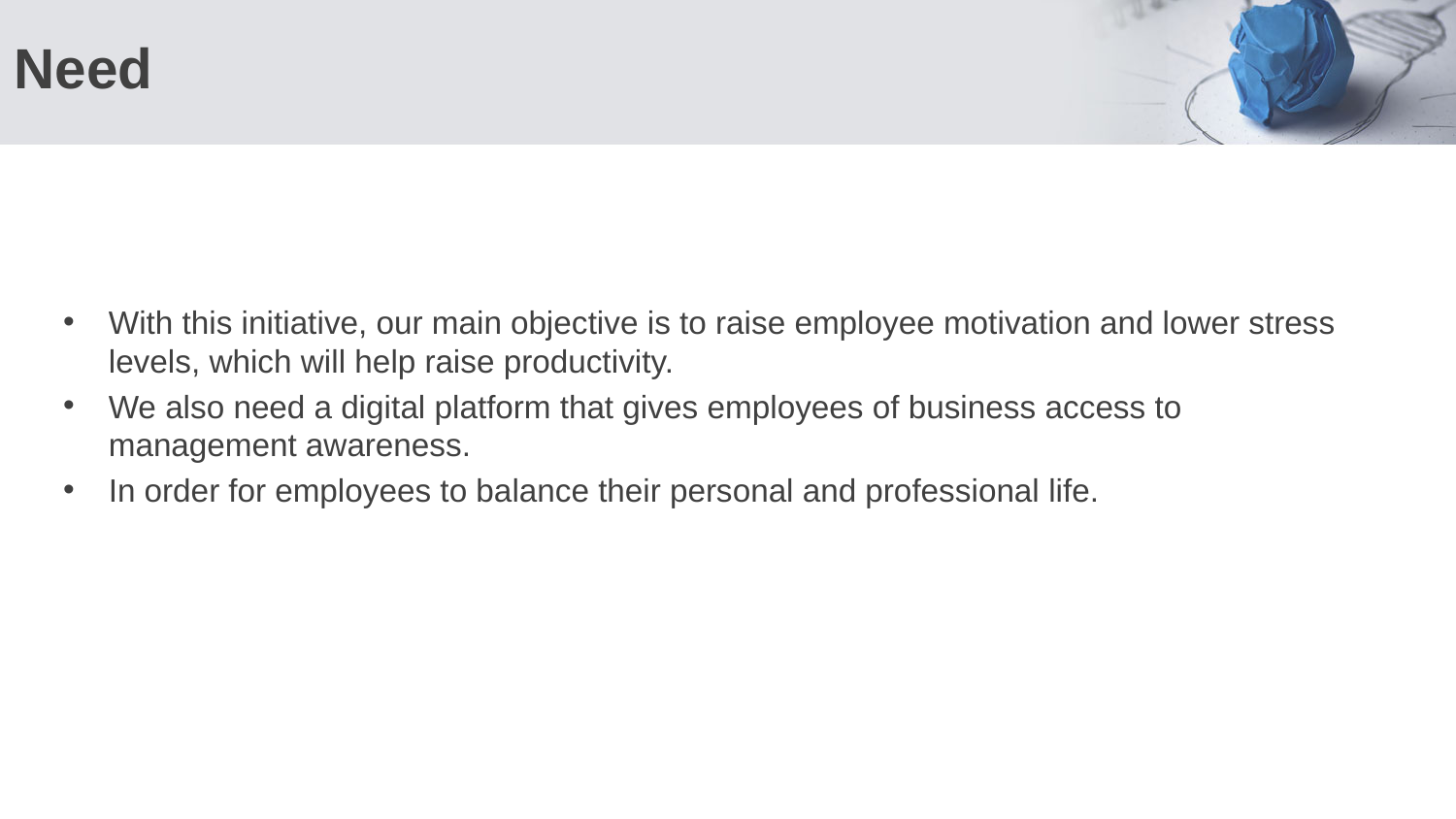

# Need
With this initiative, our main objective is to raise employee motivation and lower stress levels, which will help raise productivity.
We also need a digital platform that gives employees of business access to management awareness.
In order for employees to balance their personal and professional life.